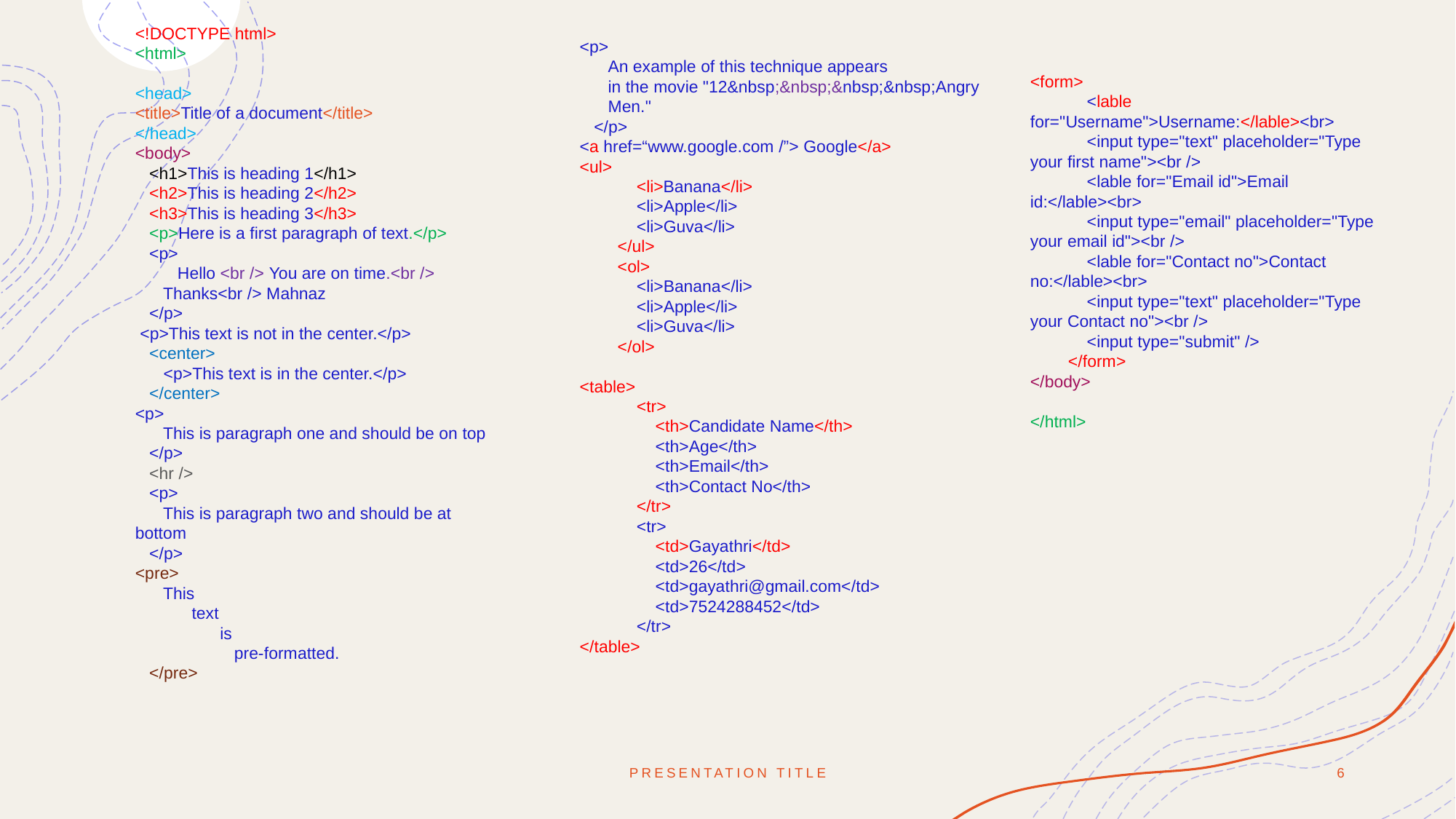

# <!DOCTYPE html> <html> <head> <title>Title of a document</title> </head> <body> <h1>This is heading 1</h1> <h2>This is heading 2</h2> <h3>This is heading 3</h3> <p>Here is a first paragraph of text.</p> <p> Hello <br /> You are on time.<br /> Thanks<br /> Mahnaz </p> <p>This text is not in the center.</p> <center> <p>This text is in the center.</p> </center> <p> This is paragraph one and should be on top </p> <hr /> <p> This is paragraph two and should be at bottom </p> <pre> This text is pre-formatted. </pre>
<p>
      An example of this technique appears
      in the movie "12&nbsp;&nbsp;&nbsp;&nbsp;Angry
      Men."
   </p>
<a href=“www.google.com /”> Google</a>
<ul>
            <li>Banana</li>
            <li>Apple</li>
            <li>Guva</li>
        </ul>
        <ol>
            <li>Banana</li>
            <li>Apple</li>
            <li>Guva</li>
        </ol>

<table>
            <tr>
                <th>Candidate Name</th>
                <th>Age</th>
                <th>Email</th>
                <th>Contact No</th>
            </tr>
            <tr>
                <td>Gayathri</td>
                <td>26</td>
                <td>gayathri@gmail.com</td>
                <td>7524288452</td>
            </tr>
</table>

<form>
            <lable for="Username">Username:</lable><br>
            <input type="text" placeholder="Type your first name"><br />
            <lable for="Email id">Email id:</lable><br>
            <input type="email" placeholder="Type your email id"><br />
            <lable for="Contact no">Contact no:</lable><br>
            <input type="text" placeholder="Type your Contact no"><br />
            <input type="submit" />
        </form>
</body>
</html>
PRESENTATION TITLE
6